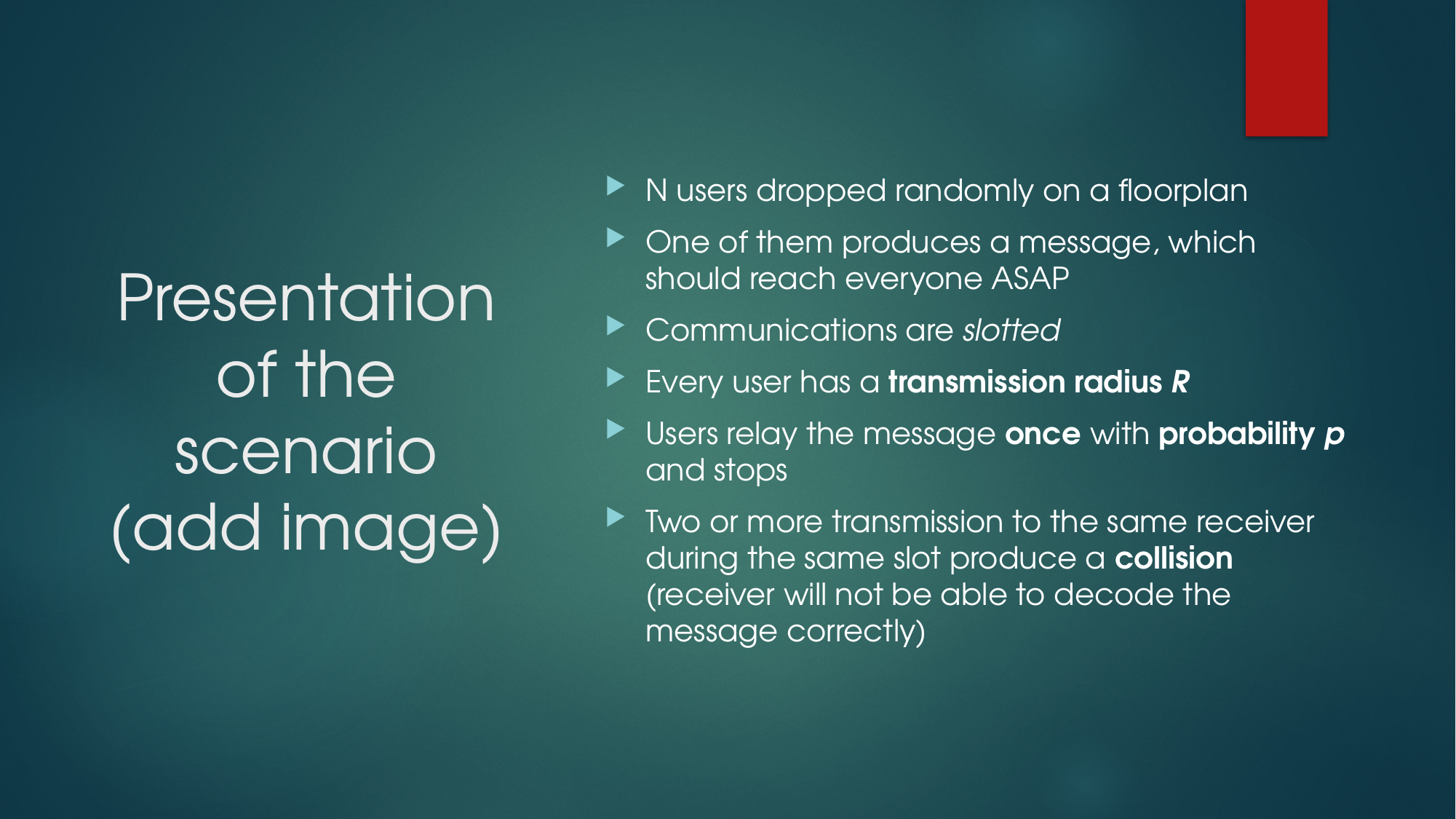

N users dropped randomly on a floorplan
One of them produces a message, which should reach everyone ASAP
Communications are slotted
Every user has a transmission radius R
Users relay the message once with probability p and stops
Two or more transmission to the same receiver during the same slot produce a collision	(receiver will not be able to decode the message correctly)
# Presentation of the scenario (add image)